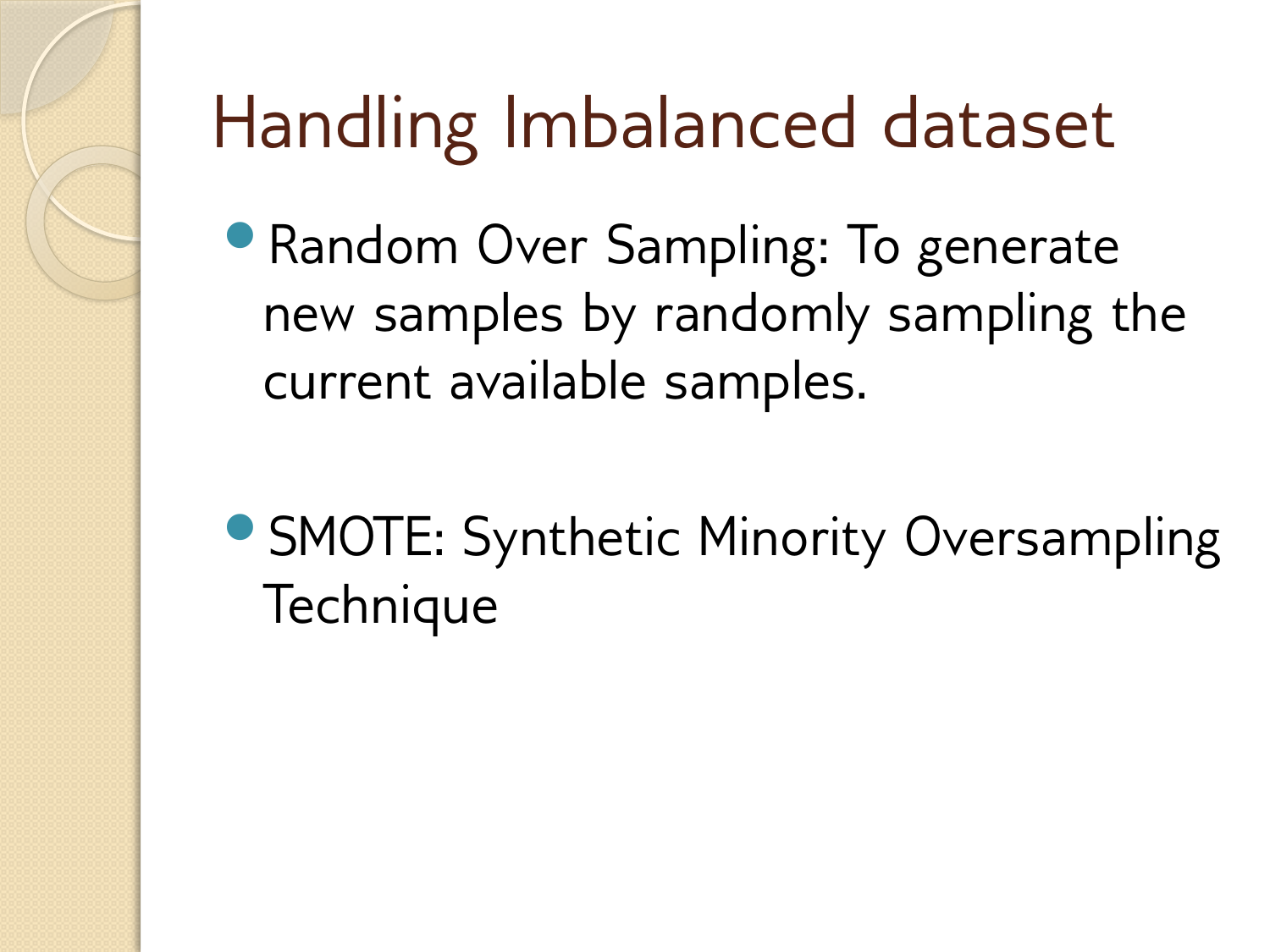

# Handling Imbalanced dataset
Random Over Sampling: To generate new samples by randomly sampling the current available samples.

SMOTE: Synthetic Minority Oversampling Technique